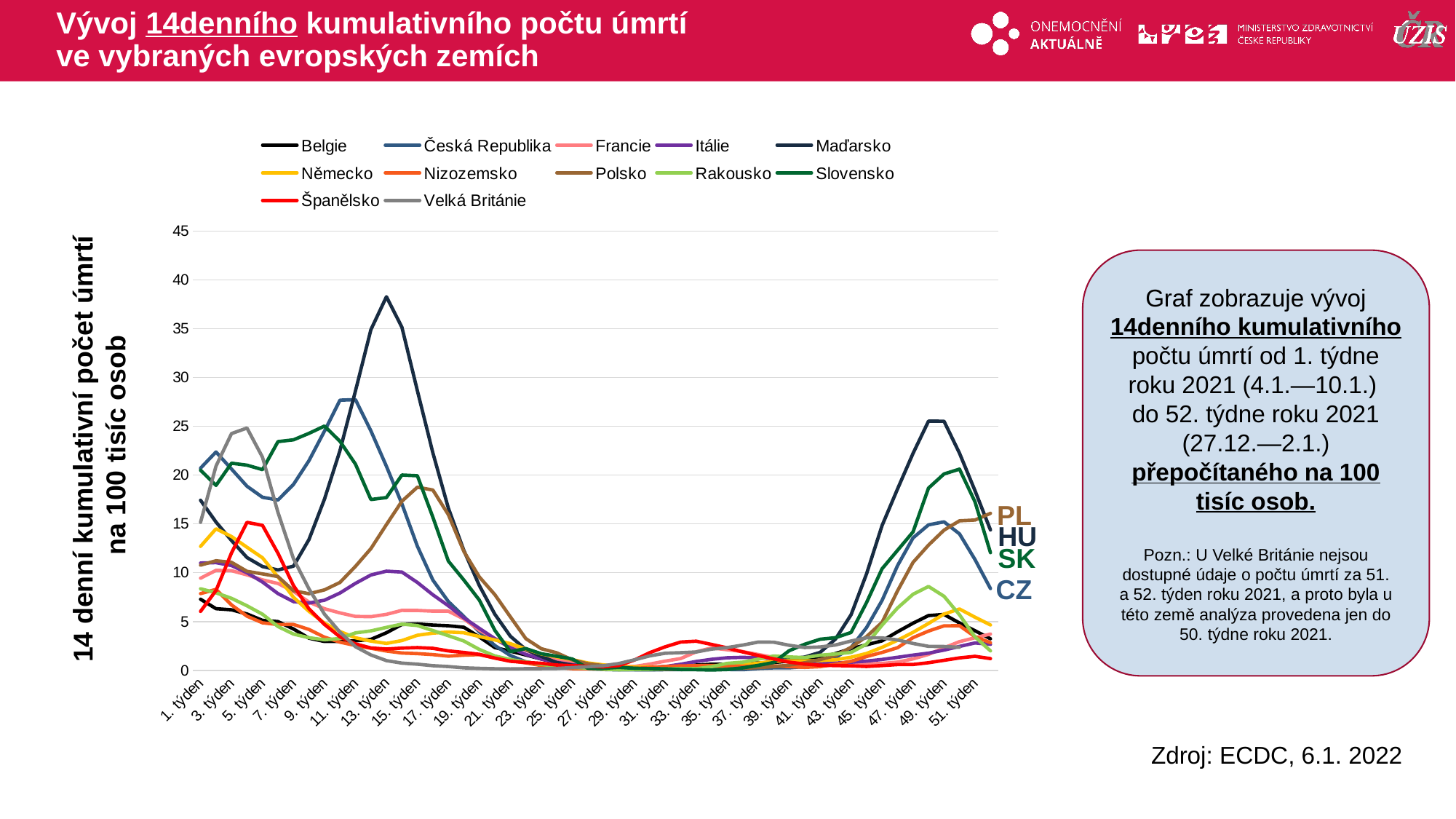

# Vývoj 14denního kumulativního počtu úmrtí ve vybraných evropských zemích

### Chart

| Category | Belgie | Česká Republika | Francie | Itálie | Maďarsko | Německo | Nizozemsko | Polsko | Rakousko | Slovensko | Španělsko | Velká Británie |
|---|---|---|---|---|---|---|---|---|---|---|---|---|
| 1. týden | 7.290122578203922 | 20.712667240761334 | 9.442928703615568 | 10.99402483050054 | 17.421520757506556 | 12.697388021031637 | 7.864387851617557 | 10.780296968202181 | 8.358551292294944 | 20.502492454478148 | 6.042345347755355 | 15.166060501767392 |
| 2. týden | 6.318106234443399 | 22.367810401761222 | 10.246550605244641 | 11.034265275205742 | 15.190092129341792 | 14.499791869850426 | 8.295234519894631 | 11.23079324913145 | 7.942870650070598 | 18.9451092027975 | 8.180406009268788 | 20.91834948301321 |
| 3. týden | 6.205282908828338 | 20.619156327710492 | 10.21387097153699 | 10.737491995504874 | 13.296448568743253 | 13.708609926873265 | 6.703974158391299 | 11.064820935104878 | 7.381140052470131 | 21.21705653466103 | 12.03609840774904 | 24.255117880563468 |
| 4. týden | 5.780025758433109 | 18.861151162354677 | 9.783093981754307 | 10.001427194438879 | 11.55634367522027 | 12.60961251671958 | 5.5550497096524305 | 10.148021486196187 | 6.617186439733497 | 21.01551281973765 | 15.15868107347716 | 24.826673541790704 |
| 5. týden | 5.120443239452754 | 17.729669114439496 | 9.270617907702494 | 9.049070003082418 | 10.635111672766929 | 11.528651169095768 | 4.871439662652803 | 9.881938887518665 | 5.752121319428778 | 20.55745892218452 | 14.852338389762291 | 21.832250823073213 |
| 6. týden | 4.998941196482689 | 17.449136375286972 | 8.900743871647709 | 7.863653569474994 | 10.287090694062332 | 9.566327565845425 | 4.693356373098278 | 9.607952845316069 | 4.493844780803733 | 23.434037398818184 | 12.000182368968678 | 16.173996706399482 |
| 7. týden | 4.243892786597283 | 19.048172988456358 | 8.092665656331228 | 7.043754508606493 | 10.67605531732041 | 7.488573162403886 | 4.704845617585668 | 8.158988199052335 | 3.718656556115089 | 23.617258957839436 | 8.687455968520986 | 11.43405181406257 |
| 8. týden | 3.2979125949017747 | 21.47945672777823 | 6.997897927124892 | 6.896206211354083 | 13.398807680126959 | 6.046890564182585 | 4.193574237896871 | 7.853388382749439 | 3.347914361698781 | 24.276856570315946 | 6.306433868199209 | 8.350002115049806 |
| 9. týden | 2.959442618056592 | 24.509210310625484 | 6.316081932951611 | 7.187949435466801 | 17.534115780028632 | 4.8468912038616025 | 3.4065609905107457 | 8.245926077828159 | 3.134456734610604 | 25.02806496230308 | 4.707113788391235 | 5.761104749799452 |
| 10. týden | 2.9681213354115967 | 27.679230263049003 | 5.888275818960533 | 7.9240142365327975 | 22.498532682138315 | 3.9835650107649445 | 2.895289610821949 | 9.007291137410377 | 3.2692720780347155 | 23.470681710622433 | 3.435263473933639 | 3.918609122090064 |
| 11. týden | 3.0288723568966294 | 27.735336810879506 | 5.527314410280561 | 8.91493518739841 | 28.619607542883863 | 3.3426835888700706 | 2.5506122762002885 | 10.651207390625958 | 3.8422372875871917 | 21.125445755150402 | 2.7127172819992578 | 2.4302135312849513 |
| 12. týden | 3.176410551931709 | 24.527912493235654 | 5.4990910902603165 | 9.773398007776064 | 34.90445698184333 | 2.999998400802456 | 2.263381164015571 | 12.474268363743237 | 4.04446030272336 | 17.497658886529607 | 2.2944010656161944 | 1.5809611606182634 |
| 13. týden | 3.8533505056220734 | 20.899689066863015 | 5.739732029380298 | 10.164065658455737 | 38.272071746367224 | 2.764327183745429 | 1.9818946740745484 | 14.932239300041536 | 4.403967885187658 | 17.699202601452985 | 2.1887656574386534 | 1.0005897308373952 |
| 14. týden | 4.703864806412531 | 17.05639054047344 | 6.149712888621748 | 10.070171287476931 | 35.15011884916423 | 3.0529041842234212 | 1.7808328955452466 | 17.324348206964206 | 4.741006243747938 | 20.007794245120767 | 2.2817248166348896 | 0.7464017375409645 |
| 15. týden | 4.7559371105425585 | 12.717484174914407 | 6.140800261246934 | 9.003799502789066 | 28.650315276298972 | 3.5987956767942886 | 1.7176420508646089 | 18.762774928527843 | 4.594956288371817 | 19.934505621512265 | 2.336655228887211 | 0.6376739253794854 |
| 16. týden | 4.643113784927498 | 9.248229300728196 | 6.063557490665212 | 7.742932235359386 | 22.273342637094164 | 3.814026022984124 | 1.619983472721805 | 18.472981999275095 | 4.078164138579387 | 15.683765452219207 | 2.262710443162932 | 0.48192868093196134 |
| 17. týden | 4.57368404608746 | 7.050722844033428 | 6.066528366456816 | 6.617876468809765 | 16.623119688713658 | 3.9318616315126373 | 1.4591340498983634 | 15.949149033601175 | 3.5501373768349493 | 11.194837256198523 | 1.9986219227190791 | 0.39377099539562693 |
| 18. týden | 4.417467133697376 | 5.517143869999632 | 5.265877340619347 | 5.377129423732688 | 12.283093366044577 | 3.853705360549848 | 1.5625372502848616 | 12.181840953315465 | 3.010876003138501 | 9.252688730573247 | 1.8380561022892166 | 0.26006517233218646 |
| 19. týden | 3.4280933552268444 | 3.955511622050584 | 4.125061036643139 | 4.30908095384877 | 8.690288556476537 | 3.467733622410534 | 1.619983472721805 | 9.573704590040744 | 2.1458108828337825 | 7.20060726953522 | 1.6436869512425405 | 0.20717056101038583 |
| 20. týden | 2.334574968496256 | 2.5528479262879653 | 3.2486526781197496 | 3.252769280337204 | 5.75258205976421 | 3.119036413499628 | 1.2753061381001443 | 7.755912579273515 | 1.482968777665232 | 4.104162922076054 | 1.2633994818033925 | 0.17043819203691316 |
| 21. týden | 1.97006883958606 | 1.524227882728712 | 2.6128852587163416 | 2.310472200157045 | 3.5006816093227044 | 2.743886312878238 | 0.9938196481591214 | 5.492893249927064 | 1.112226583248924 | 1.9238263697231506 | 0.933817008289464 | 0.14986806541176848 |
| 22. týden | 1.5795265586108498 | 0.8790025826779075 | 2.0677295509568774 | 1.641474806933053 | 2.1393054279194303 | 2.1895779911267623 | 0.769779380655042 | 3.250949769980814 | 0.876299732256728 | 2.235303020059279 | 0.8176180592941688 | 0.17484607631372986 |
| 23. týden | 1.1629481255706258 | 0.5984698435253839 | 1.4572145757821098 | 1.1669728964508732 | 1.433027559371867 | 1.685770644458935 | 0.49978213520140785 | 2.2208676305460506 | 0.6179036573605133 | 1.7039604988976476 | 0.7288843164250342 | 0.1807232553494855 |
| 24. týden | 0.7897632793054249 | 0.37404365220336494 | 1.0561463439154741 | 0.8299591720448022 | 0.7984010687928974 | 1.383967198125702 | 0.2929757344284115 | 1.7967161613670302 | 0.4156806422243453 | 1.447450316267894 | 0.5493041225232141 | 0.19982408721569125 |
| 25. týden | 0.5554379107202988 | 0.22442619132201896 | 0.8481850385031444 | 0.5834864482254366 | 0.532267379195265 | 1.1038070268283182 | 0.183827911798219 | 1.0801372817602382 | 0.303334522704252 | 1.1726179777360155 | 0.49014829394379106 | 0.28798177275202563 |
| 26. týden | 0.37318484626520076 | 0.1683196434915142 | 0.66250530152785 | 0.41246455822832584 | 0.32754915642785537 | 0.7647290512666781 | 0.1723386673108303 | 0.6823306243314675 | 0.23592685099219599 | 0.21986587082550288 | 0.41831621638306304 | 0.3746701635294212 |
| 27. týden | 0.26036152065014007 | 0.09351091305084124 | 0.5436702698636617 | 0.3101867612692695 | 0.18424640049066862 | 0.5663323634380587 | 0.1436155560923586 | 0.48737901737961964 | 0.12358073147210266 | 0.21986587082550288 | 0.3612730959671908 | 0.47752079665514463 |
| 28. týden | 0.14753819503507937 | 0.05610654783050474 | 0.42334980030367103 | 0.24311935342726523 | 0.18424640049066862 | 0.3991981839945552 | 0.11489244487388686 | 0.35302047745334614 | 0.067407671712056 | 0.31147665033612915 | 0.4985991265979944 | 0.7008536000138584 |
| 29. týden | 0.15621691239008403 | 0.05610654783050474 | 0.3951264802834263 | 0.23138255705491453 | 0.09212320024533431 | 0.35350682558553986 | 0.1953171562856077 | 0.2160274563520476 | 0.10111150756808399 | 0.21986587082550288 | 1.0500159572847592 | 1.0769930583022185 |
| 30. týden | 0.2777189553601494 | 0.06545763913558886 | 0.6431946088824195 | 0.27497637215221726 | 0.07165137796859336 | 0.35711403809151476 | 0.3044649789158002 | 0.12908957757622355 | 0.10111150756808399 | 0.18322155902125242 | 1.8148163124901573 | 1.4854570012872343 |
| 31. týden | 0.3818635636202054 | 0.07480873044067299 | 0.9506802533135069 | 0.39569770626782486 | 0.12283093366044574 | 0.30901787134518277 | 0.3963789348149097 | 0.12645509640119862 | 0.14604995537612134 | 0.16489940311912718 | 2.4169381391021423 | 1.76021512120881 |
| 32. týden | 0.3905422809752101 | 0.0841598217457571 | 1.2121173229747213 | 0.6337870041069398 | 0.11259502252207527 | 0.2537072795869011 | 0.45956977949554745 | 0.11328269052607376 | 0.19098840318415863 | 0.09161077951062621 | 2.9028610167188313 | 1.8131097325306105 |
| 33. týden | 0.5467591933652941 | 0.13091527827117772 | 1.8998750687312114 | 0.9137934318473074 | 0.17401048935229815 | 0.2356712170570266 | 0.48254826847032484 | 0.08957235995084901 | 0.16851917928013999 | 0.07328862360850097 | 2.989482051424415 | 1.8865744704775558 |
| 34. týden | 0.6335463669153408 | 0.15896855218643008 | 2.3039141763894517 | 1.1384692481180214 | 0.2047182227674096 | 0.3234467213690824 | 0.5055267574451022 | 0.1080137281760238 | 0.38197680636831727 | 0.036644311804250485 | 2.657786869746936 | 2.180433422265337 |
| 35. týden | 0.6248676495603361 | 0.09351091305084124 | 2.116749001518355 | 1.291047600958581 | 0.22519004504415055 | 0.4496991590782038 | 0.48829289071401916 | 0.16070335167652322 | 0.7190151649285973 | 0.09161077951062621 | 2.307077314597499 | 2.3347093719539225 |
| 36. týden | 0.7637271272404108 | 0.07480873044067299 | 1.9280983887514564 | 1.337994786447984 | 0.4810878235034125 | 0.5747491926186669 | 0.4193574237896871 | 0.21866193752707258 | 0.8425958964007 | 0.2565101826297534 | 1.895099222705089 | 2.590366660009292 |
| 37. týden | 0.7550484098854062 | 0.19637291740676657 | 1.6310108095909852 | 1.289370915762531 | 0.7369856019626745 | 0.7418833720621704 | 0.4423359127644645 | 0.2845239669026969 | 1.145930419104952 | 0.5130203652595068 | 1.5274880022472455 | 2.9003878541454013 |
| 38. týden | 0.8071207140154343 | 0.26183055654235543 | 1.327981478847305 | 1.1988299151758253 | 0.8700524467614907 | 0.9438872723967646 | 0.46531440173924177 | 0.3846342515536457 | 1.4717341657132226 | 0.8061748596935107 | 1.1810038634249103 | 2.891572085591768 |
| 39. týden | 0.9546589090505136 | 0.26183055654235543 | 1.088825977623126 | 1.0546349883155162 | 1.1771297809126051 | 0.9883762266371218 | 0.3906343125712154 | 0.545337603230169 | 1.3818572700971479 | 2.015437149233777 | 0.8471959735838803 | 2.5712658281430865 |
| 40. týden | 1.024088647890551 | 0.3833947435084491 | 0.8511559142947492 | 0.8735529871421049 | 1.3613761814032739 | 0.969137759938589 | 0.3102096011594946 | 0.7824409089824164 | 1.314449598385092 | 2.675034761710285 | 0.6528268225372045 | 2.3405865509896784 |
| 41. týden | 1.3278437553157143 | 0.7387362131016457 | 0.6743888046942689 | 0.7545083382225474 | 1.8424640049066863 | 1.0040074808296795 | 0.3791450680838267 | 1.1064820935104878 | 1.550376449377288 | 3.188055126969792 | 0.5302897490512567 | 2.3964197518293564 |
| 42. týden | 1.727064753645929 | 1.3091527827117773 | 0.6090295372789654 | 0.7511549678304472 | 3.2140760974483302 | 1.0917829851417353 | 0.6319084468063777 | 1.5227301191644331 | 1.6851917928014 | 3.352954530088919 | 0.4922610021073419 | 2.603590312839742 |
| 43. týden | 2.2304303602362 | 2.347123917576115 | 0.6060586614873607 | 0.8416959684171529 | 5.701402504072357 | 1.3515022855719279 | 0.936373425722178 | 2.3657640951724237 | 1.8424763601295304 | 3.884297051250551 | 0.46479579598118115 | 3.0091156663068808 |
| 44. týden | 2.6209726412114103 | 4.385661822084454 | 0.6550781120488384 | 0.9523571913564597 | 9.887890159665883 | 1.7326644070366088 | 1.418921694192503 | 3.4643427451578366 | 2.6963068684822398 | 6.944097086905466 | 0.40352725923820726 | 3.338237692309195 |
| 45. týden | 3.0288723568966294 | 7.162935939694438 | 0.7144956278809325 | 1.1183490257654203 | 14.831835239498826 | 2.3603193830762406 | 1.8382791179821898 | 4.918576353771621 | 4.628660124227846 | 10.406984552407136 | 0.49437371027089266 | 3.3294219237555622 |
| 46. týden | 3.9574951138821293 | 10.725701726931488 | 0.8481850385031444 | 1.339671471644034 | 18.57817871614242 | 3.0853690967771947 | 2.320827386452515 | 8.143181312002184 | 6.39249420069331 | 12.294166610326036 | 0.597896410284883 | 3.1178434784683597 |
| 47. týden | 4.8340455667376006 | 13.568433483677062 | 1.1764668134754648 | 1.5660239731107983 | 22.222163081402314 | 3.8969919106215465 | 3.354859390317497 | 11.062186453929852 | 7.7968206946944765 | 14.181348668244938 | 0.6063472429390864 | 2.7578662625283275 |
| 48. týden | 5.615130128688021 | 14.90563954030409 | 1.6414088748616016 | 1.768902881832861 | 25.528362379095977 | 4.8060094621272205 | 4.026980192829735 | 12.82992332237161 | 8.59447814328714 | 18.67027686426562 | 0.7880401450044573 | 2.465476605499485 |
| 49. týden | 5.727953454303082 | 15.21422555337187 | 2.3098559279726616 | 2.0807663282981803 | 25.518126467957604 | 5.769135201222518 | 4.561230061493309 | 14.365825847411168 | 7.5945976795583094 | 20.117727180533517 | 1.0331142919763527 | 2.44490647887434 |
| 50. týden | 4.860081718802615 | 13.979881501100763 | 2.942652471584464 | 2.4529904418213038 | 22.242634903679054 | 6.2897762062515605 | 4.578463928224392 | 15.319508032770205 | 5.695948259668731 | 20.6124253898909 | 1.2803011471117989 | 2.369972446168456 |
| 51. týden | 4.061639722142185 | 11.352224844372124 | 3.3407498276594954 | 2.8118010737760266 | 18.404168226790123 | 5.450498096528069 | 3.4525179684603002 | 15.398542468020954 | 3.426556645362847 | 17.25947085980198 | 1.4408669675416617 | None |
| 52. týden | 3.2371615734167416 | 8.378577809355374 | 3.721021928984898 | 2.6692828321117674 | 14.381455149410524 | 4.653304132707617 | 2.837843388385006 | 16.08350757352745 | 1.9997609274576613 | 12.055978583598408 | 1.210581777714622 | None |
Graf zobrazuje vývoj 14denního kumulativního počtu úmrtí od 1. týdne roku 2021 (4.1.—10.1.)
do 52. týdne roku 2021 (27.12.—2.1.) přepočítaného na 100 tisíc osob.

Pozn.: U Velké Británie nejsou dostupné údaje o počtu úmrtí za 51. a 52. týden roku 2021, a proto byla u této země analýza provedena jen do 50. týdne roku 2021.
14 denní kumulativní počet úmrtí
na 100 tisíc osob
PL
HU
SK
CZ
Zdroj: ECDC, 6.1. 2022